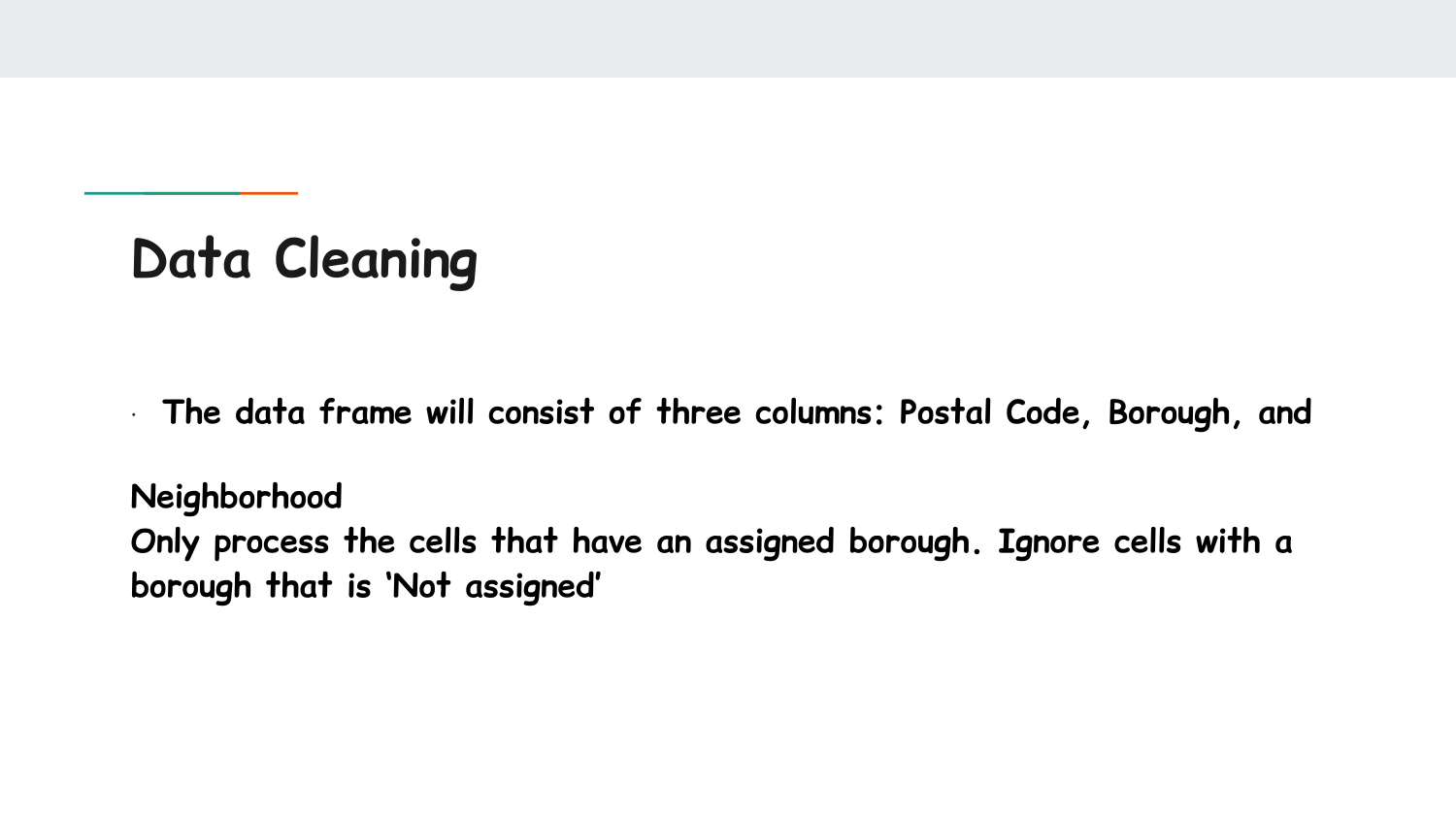

# Data Cleaning
·       The data frame will consist of three columns: Postal Code, Borough, and Neighborhood
Only process the cells that have an assigned borough. Ignore cells with a borough that is ‘Not assigned’